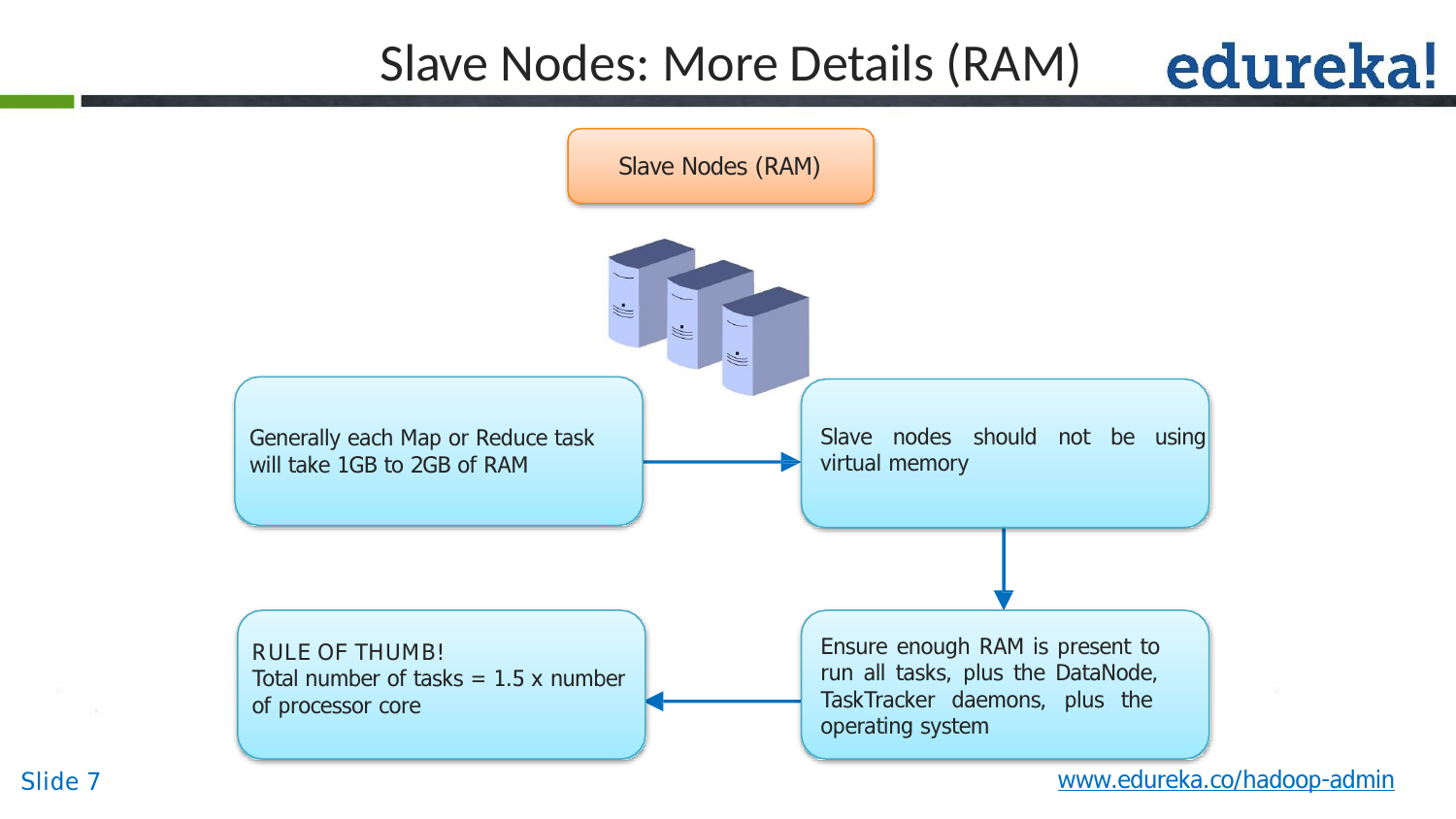

# Slave Nodes: More Details (RAM)

Slave Nodes (RAM)

Slave
nodes	should	not	be	using
Generally each Map or Reduce task  will take 1GB to 2GB of RAM
virtual memory

Ensure enough RAM is present to  run all tasks, plus the DataNode,  TaskTracker daemons, plus the  operating system
RULE OF THUMB!
Total number of tasks = 1.5 x number
of processor core

www.edureka.co/hadoop-admin
Slide 7